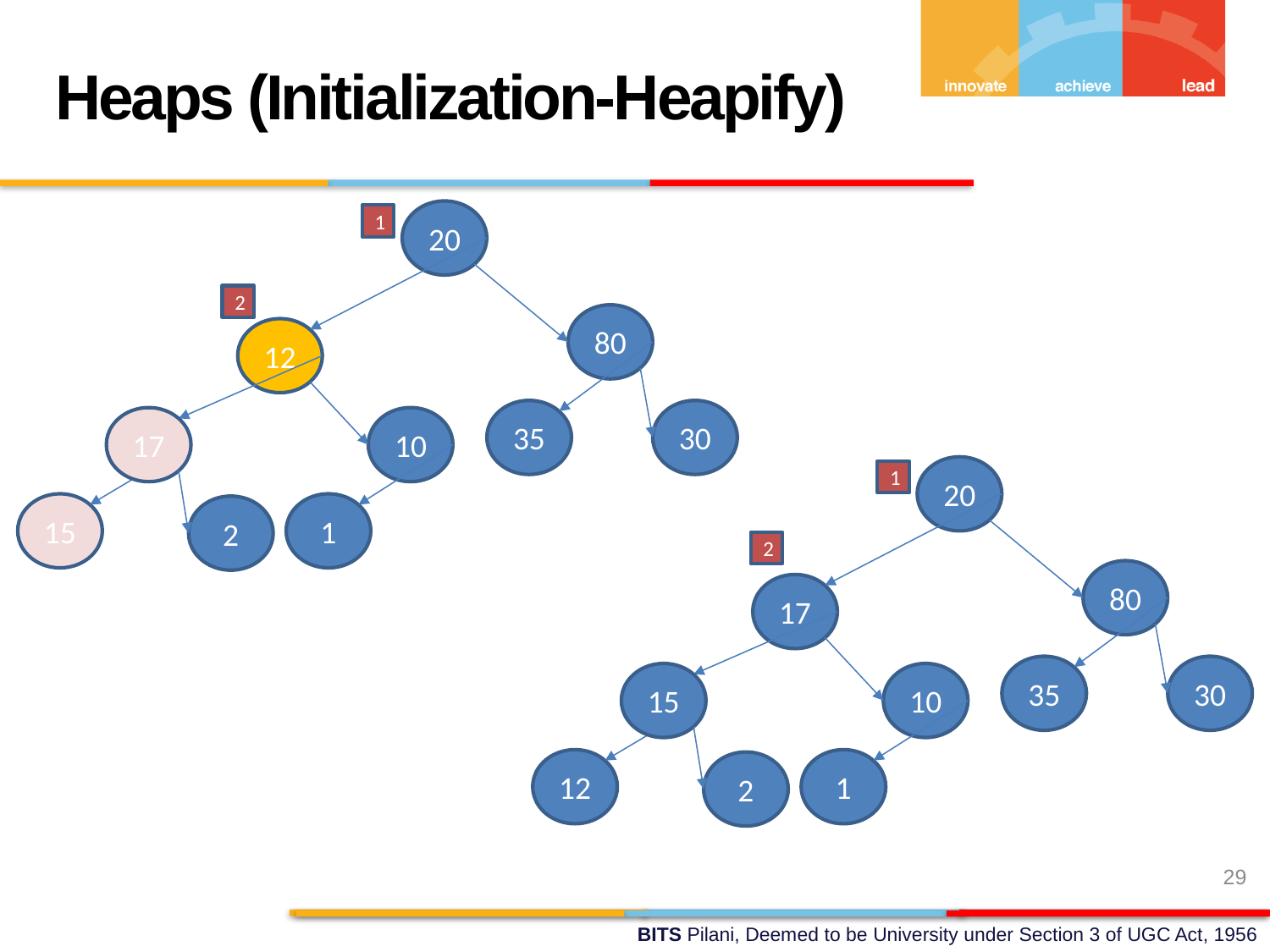

Heaps (Initialization-Heapify)
20
1
2
80
12
35
30
17
10
20
1
15
1
2
2
80
17
35
30
15
10
12
1
2
29